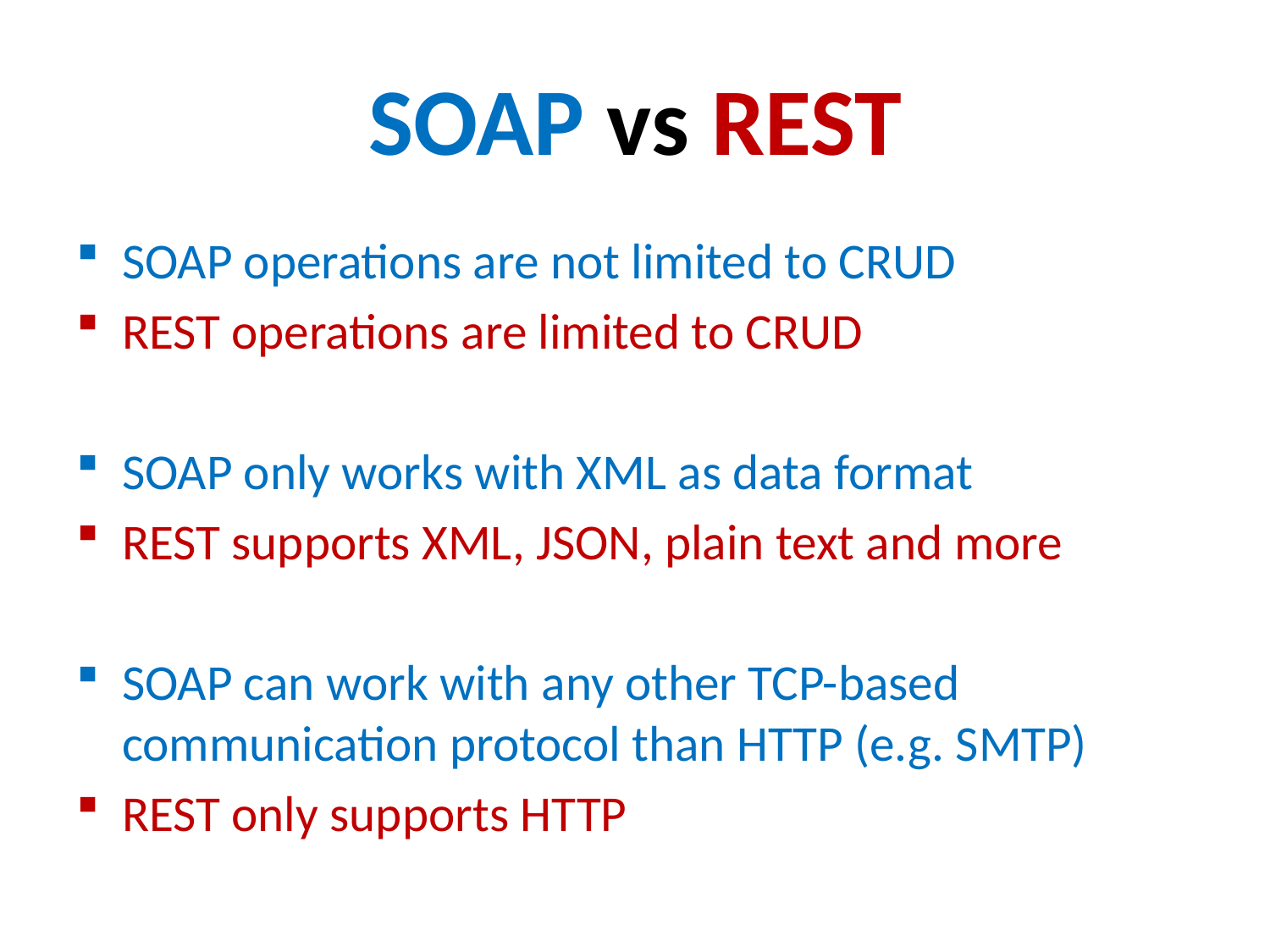

# SOAP vs REST
SOAP operations are not limited to CRUD
REST operations are limited to CRUD

SOAP only works with XML as data format
REST supports XML, JSON, plain text and more

SOAP can work with any other TCP-based communication protocol than HTTP (e.g. SMTP)
REST only supports HTTP